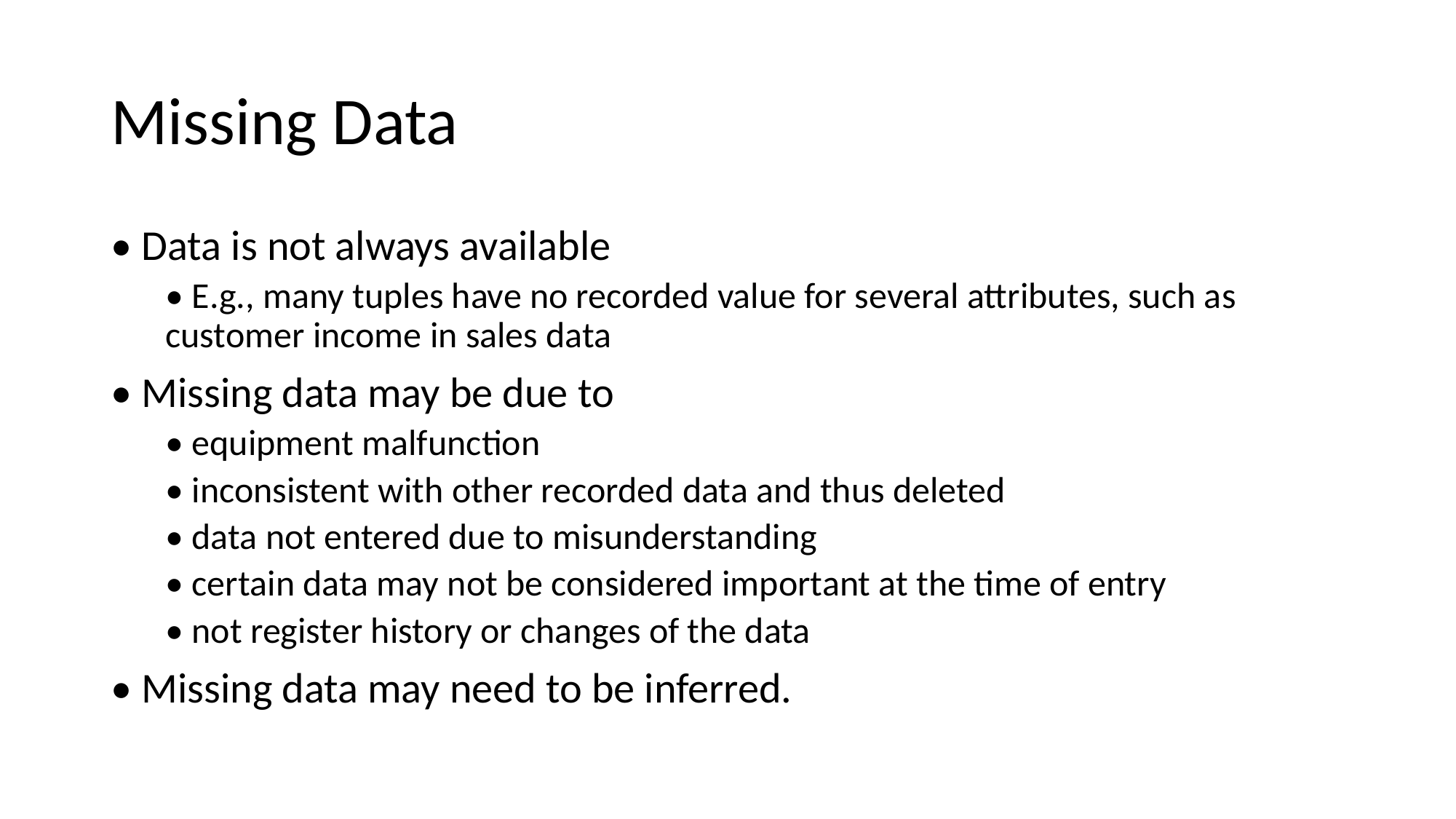

# Missing Data
• Data is not always available
• E.g., many tuples have no recorded value for several attributes, such as customer income in sales data
• Missing data may be due to
• equipment malfunction
• inconsistent with other recorded data and thus deleted
• data not entered due to misunderstanding
• certain data may not be considered important at the time of entry
• not register history or changes of the data
• Missing data may need to be inferred.